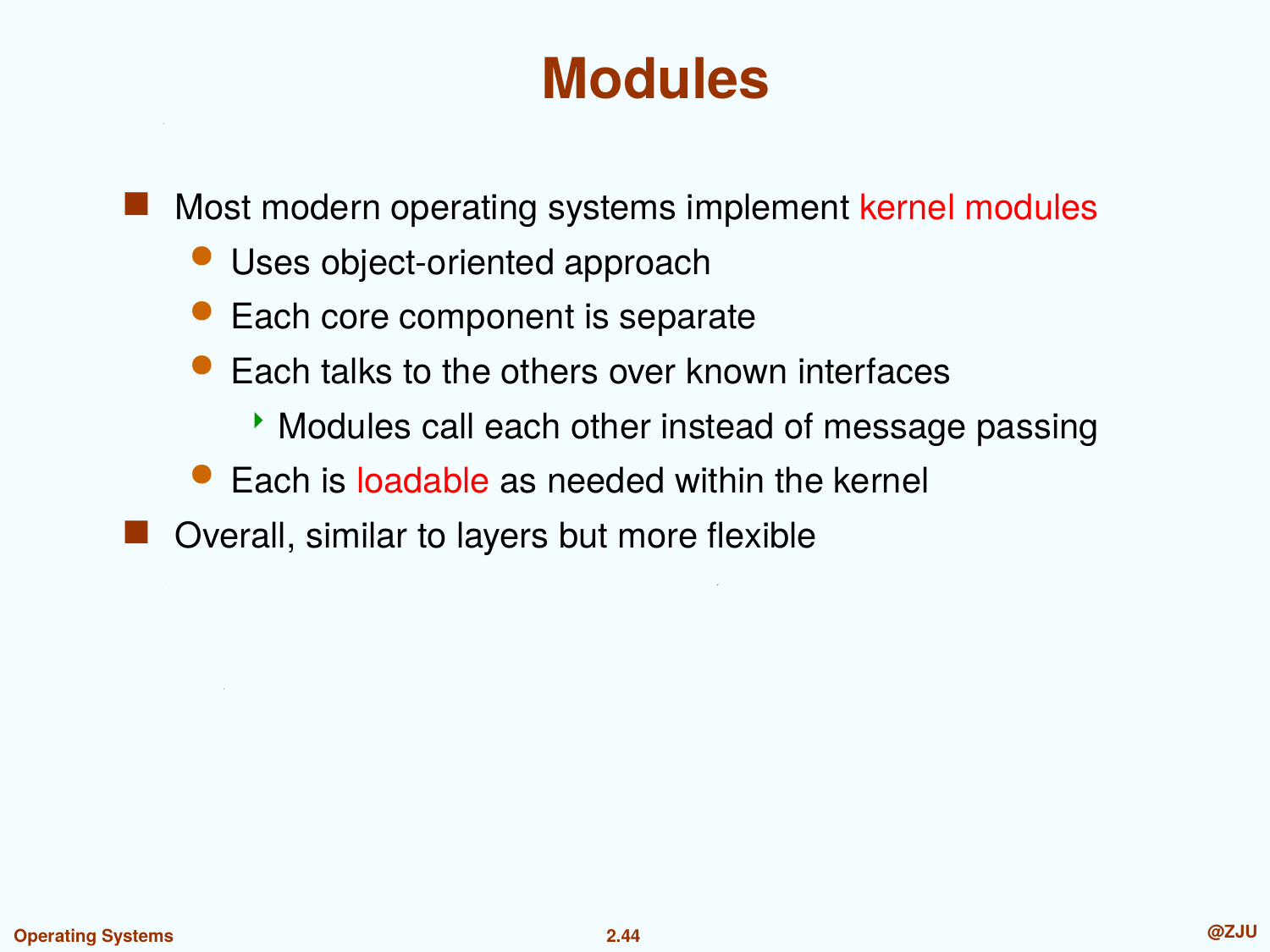

# Modules
Most modern operating systems implement kernel modules
Uses object-oriented approach
Each core component is separate
Each talks to the others over known interfaces
Modules call each other instead of message passing
Each is loadable as needed within the kernel
Overall, similar to layers but more flexible